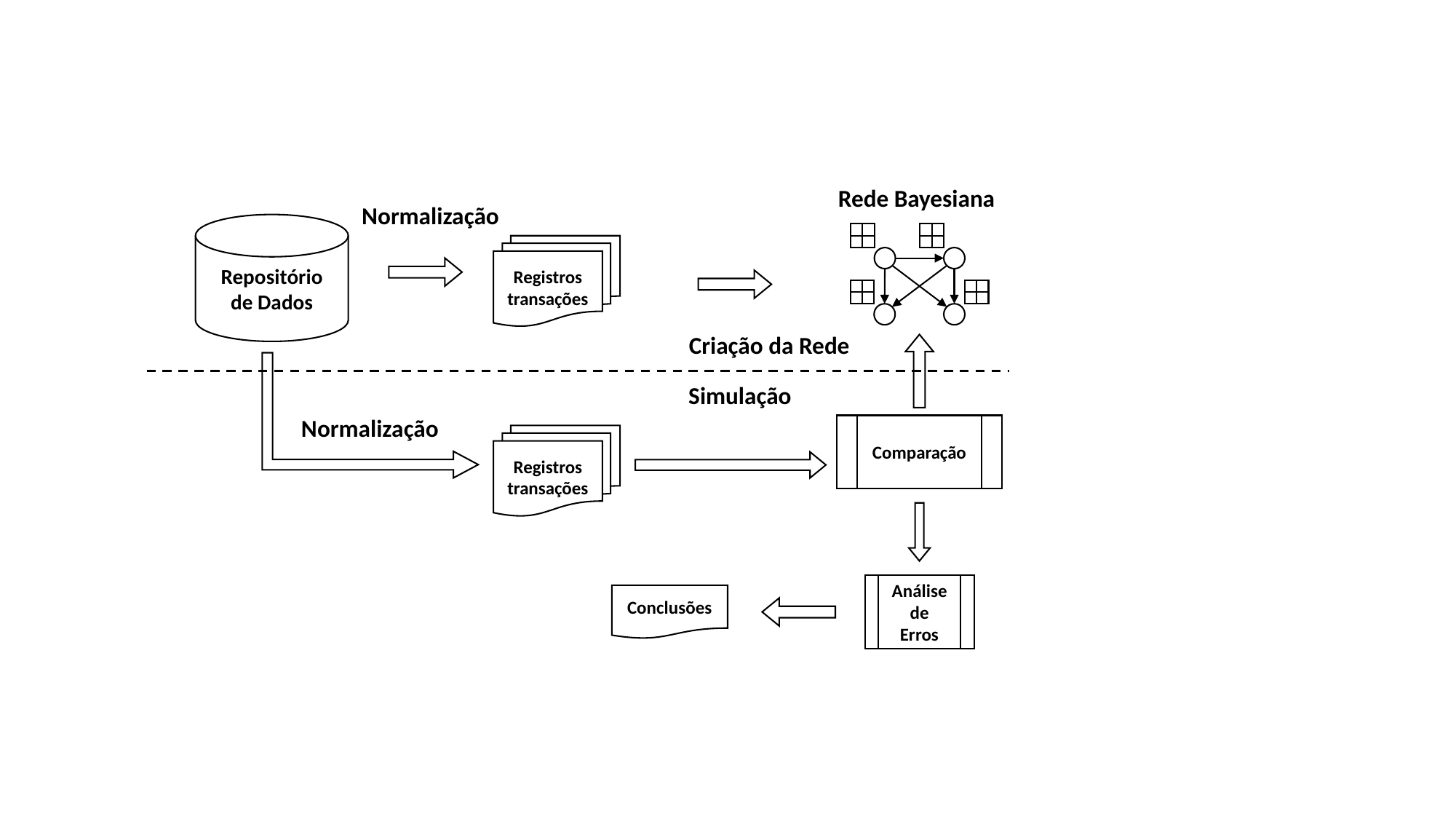

Rede Bayesiana
Normalização
Repositório
de Dados

Registros transações

Criação da Rede

Simulação
Normalização
Comparação
Registros transações

Análise de Erros
Conclusões